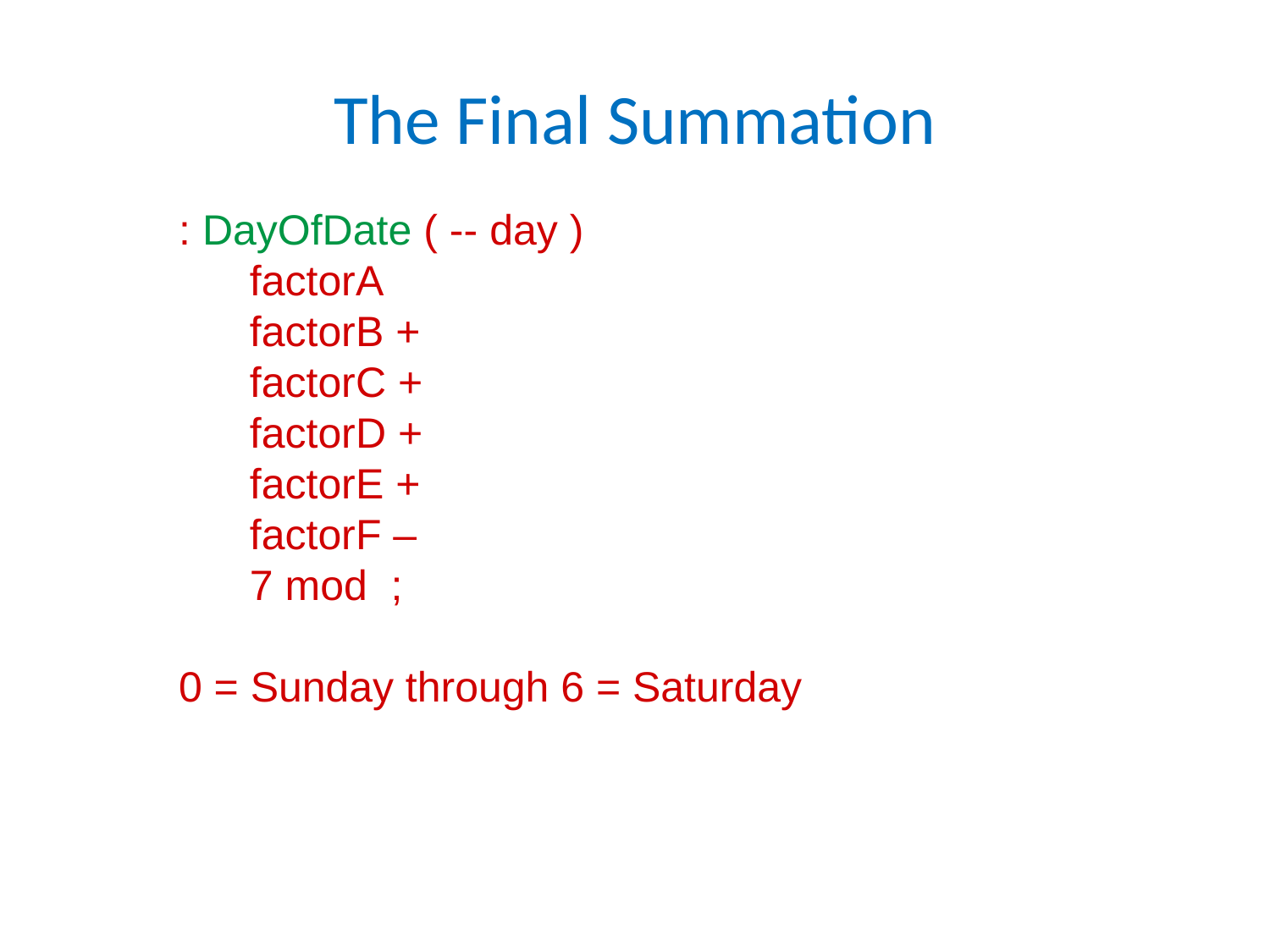

The Final Summation
: DayOfDate ( -- day )
      factorA
      factorB +
      factorC +
      factorD +
      factorE +
      factorF –
      7 mod  ;

0 = Sunday through 6 = Saturday